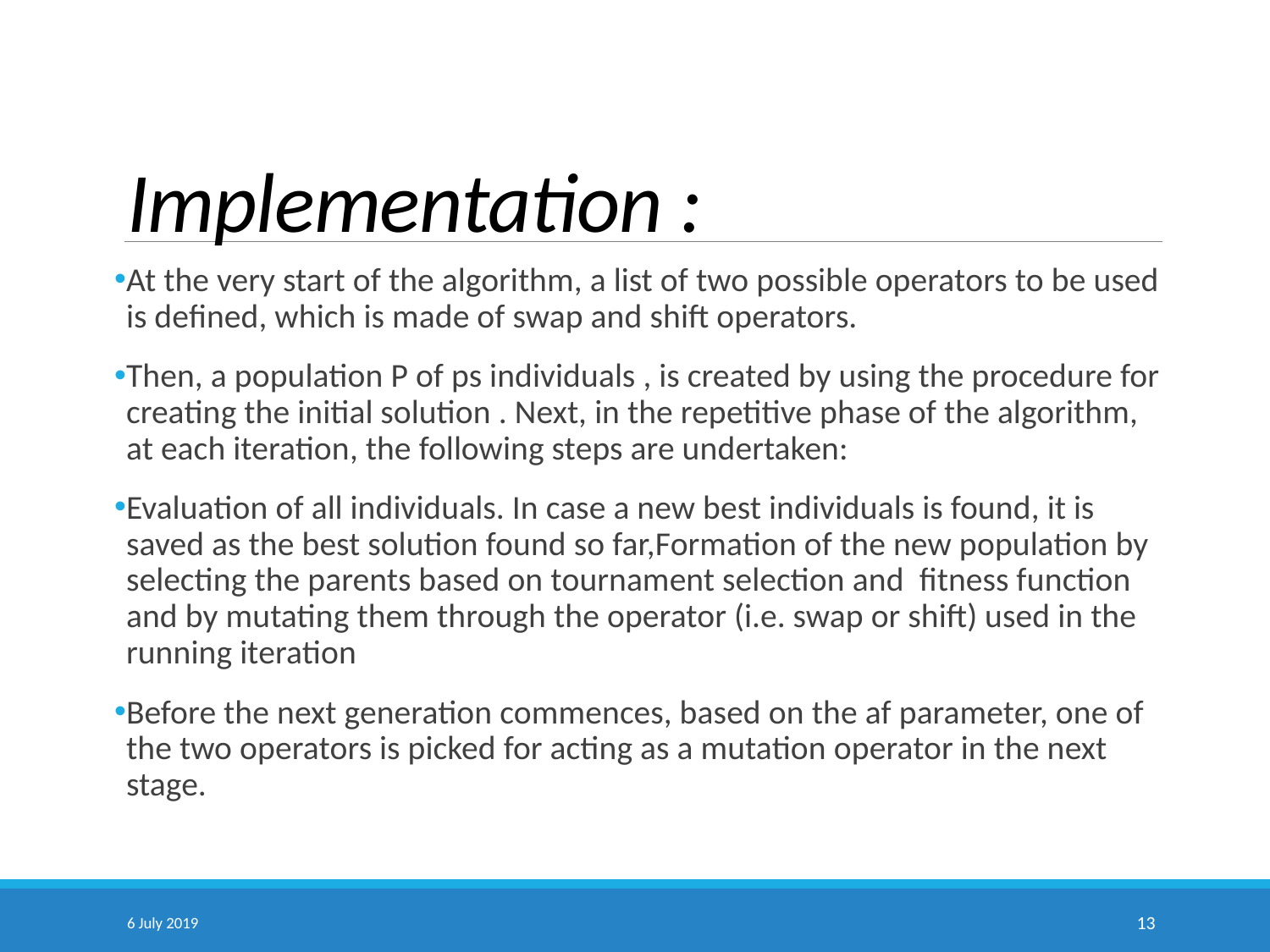

# Implementation :
At the very start of the algorithm, a list of two possible operators to be used is defined, which is made of swap and shift operators.
Then, a population P of ps individuals , is created by using the procedure for creating the initial solution . Next, in the repetitive phase of the algorithm, at each iteration, the following steps are undertaken:
Evaluation of all individuals. In case a new best individuals is found, it is saved as the best solution found so far,Formation of the new population by selecting the parents based on tournament selection and  fitness function and by mutating them through the operator (i.e. swap or shift) used in the running iteration
Before the next generation commences, based on the af parameter, one of the two operators is picked for acting as a mutation operator in the next stage.

6 July 2019
13